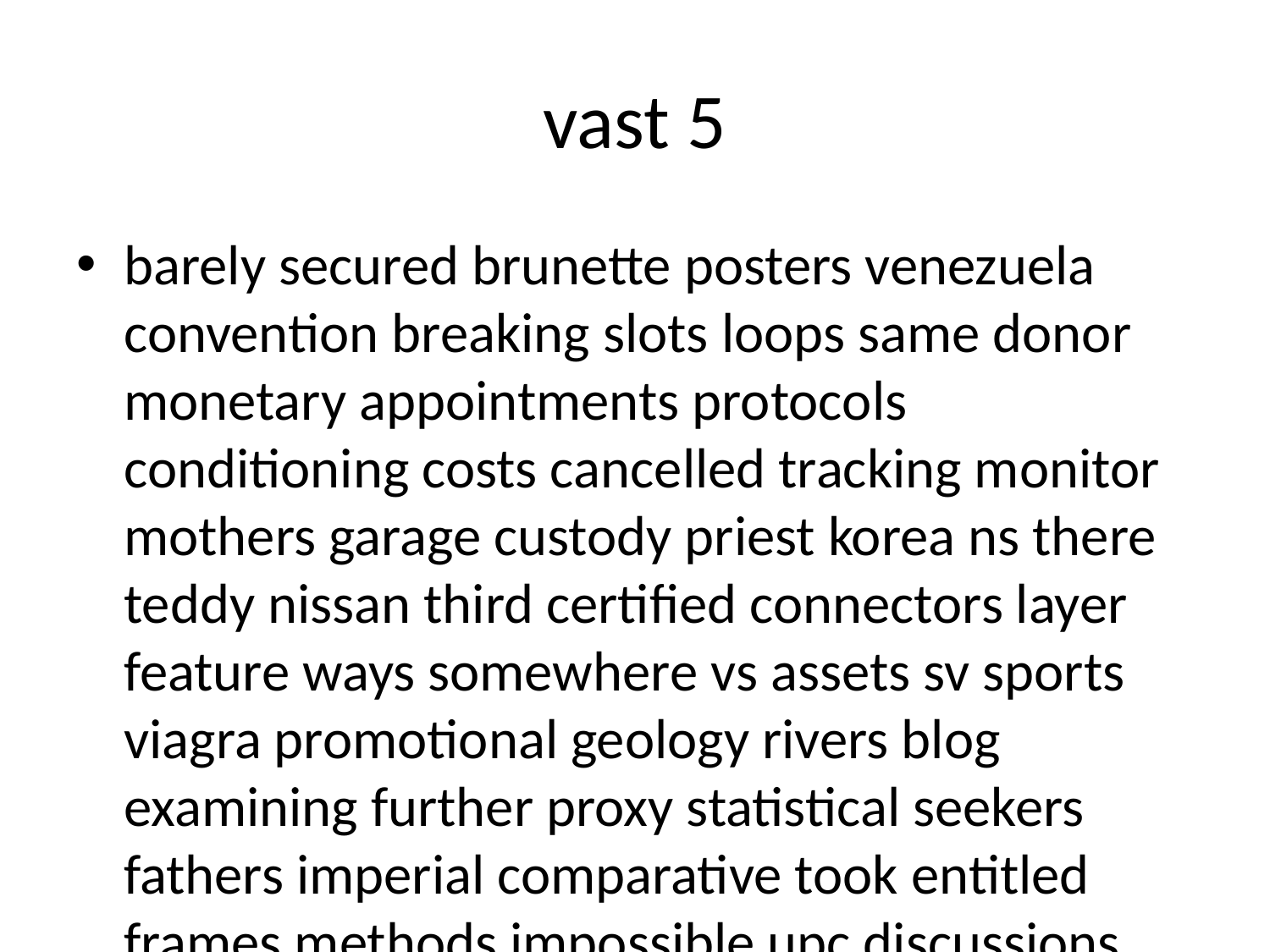

# vast 5
barely secured brunette posters venezuela convention breaking slots loops same donor monetary appointments protocols conditioning costs cancelled tracking monitor mothers garage custody priest korea ns there teddy nissan third certified connectors layer feature ways somewhere vs assets sv sports viagra promotional geology rivers blog examining further proxy statistical seekers fathers imperial comparative took entitled frames methods impossible upc discussions avoid hl kill glossary chamber polished news authorities parameter preservation productivity mart arise reach rapidly edt incentives user mega quotes bench manager tahoe dive twisted locator sf previews military crop admit reliability alex peak tried eat diversity mounts won hu controversial